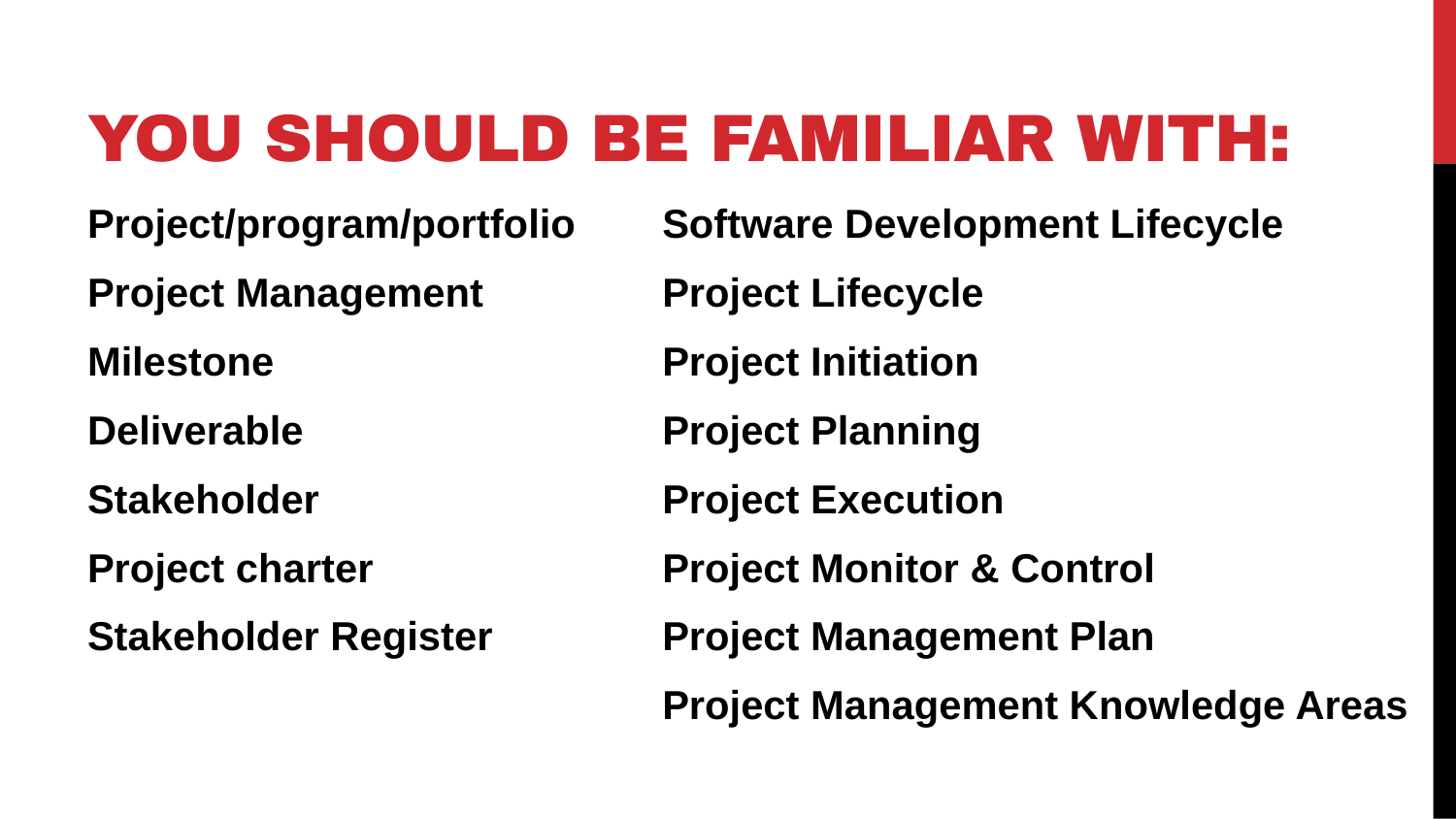

# You should be familiar with:
Project/program/portfolio
Project Management
Milestone
Deliverable
Stakeholder
Project charter
Stakeholder Register

Software Development Lifecycle
Project Lifecycle
Project Initiation
Project Planning
Project Execution
Project Monitor & Control
Project Management Plan
Project Management Knowledge Areas